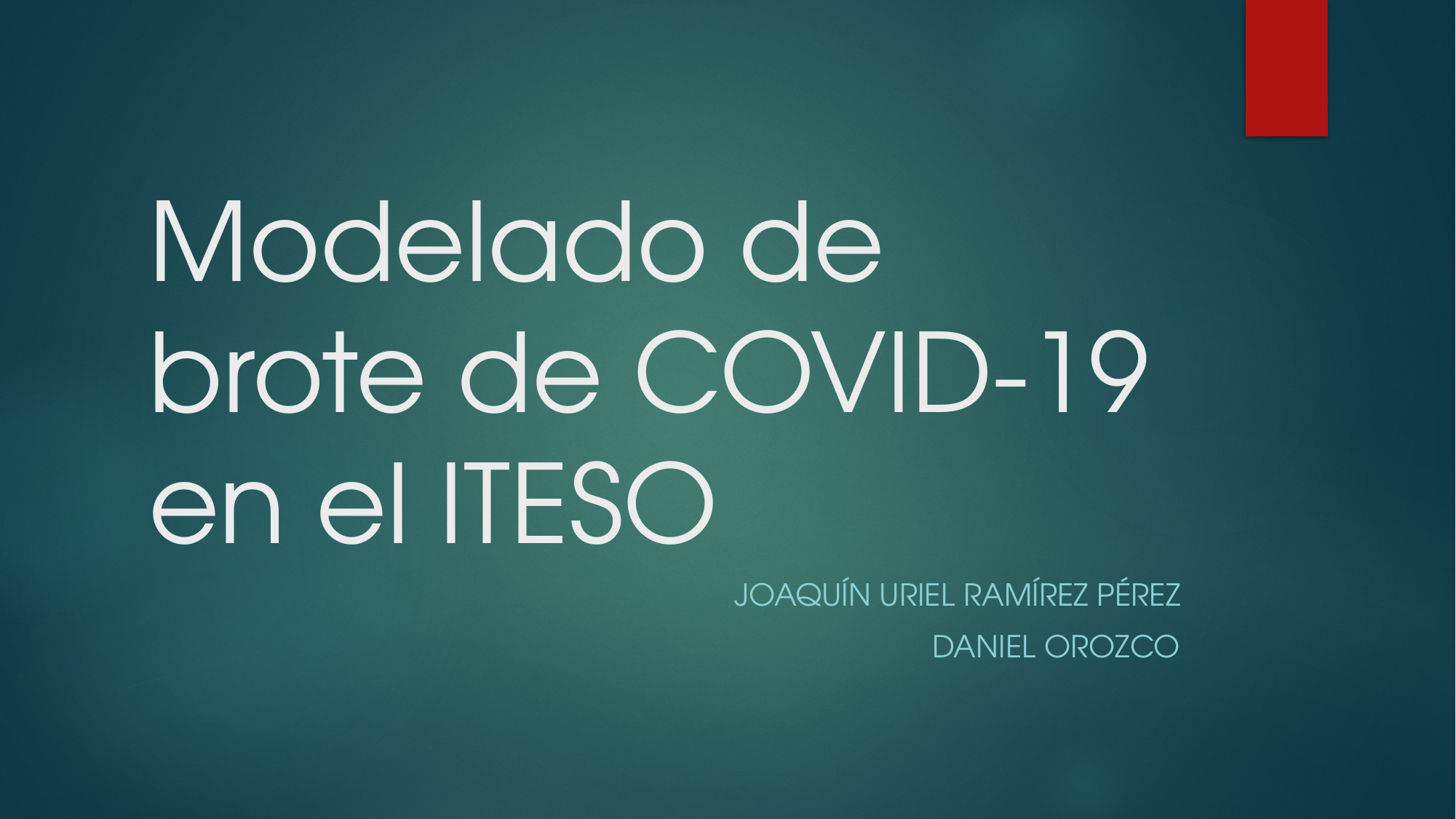

# Modelado de brote de COVID-19 en el ITESO
Joaquín Uriel Ramírez Pérez
Daniel Orozco